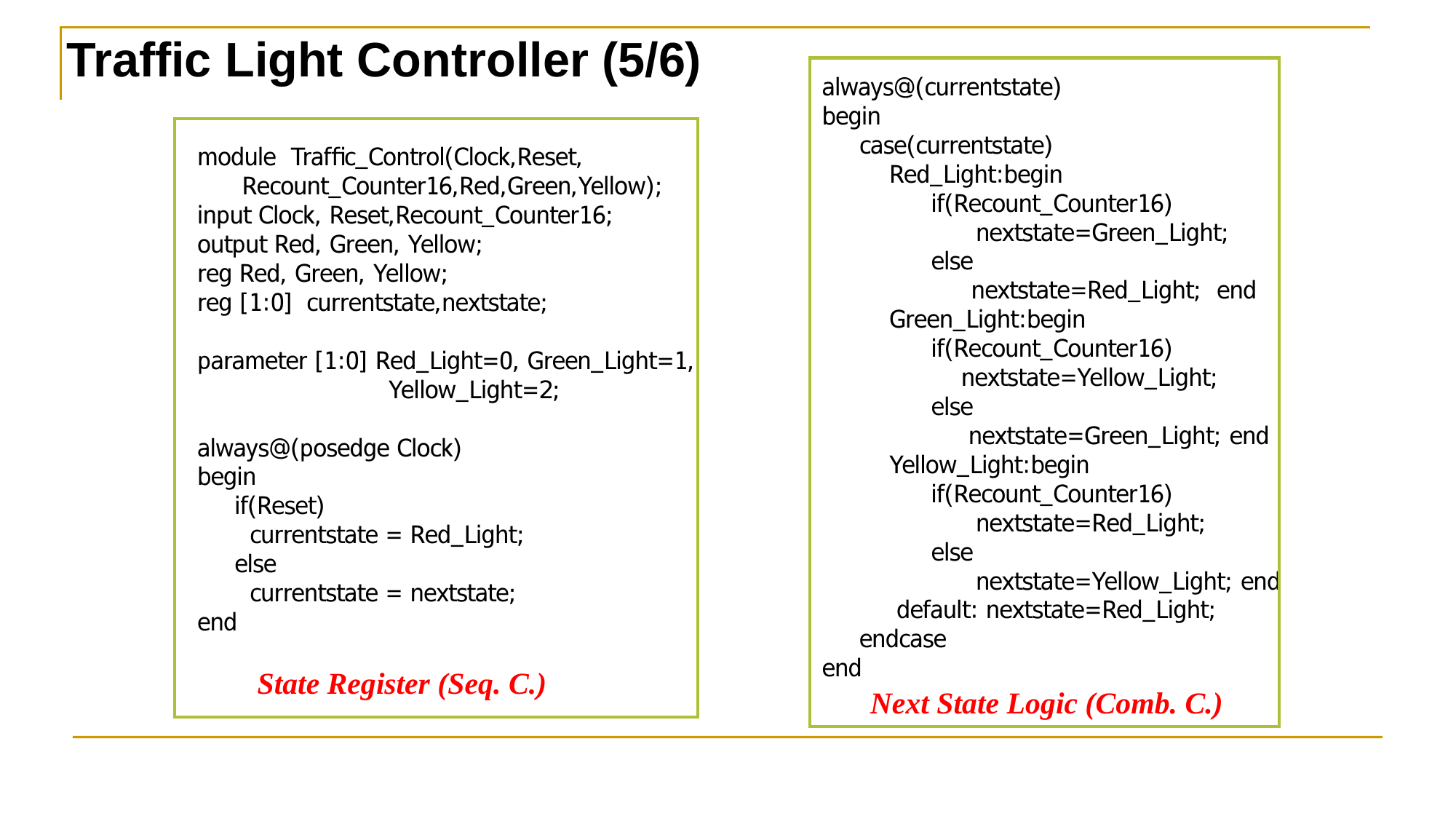

Traffic Light Controller (5/6)

always@(currentstate)
begin
     case(currentstate)
         Red_Light:begin
	if(Recount_Counter16)
	      nextstate=Green_Light;
	else
                    nextstate=Red_Light;  end
         Green_Light:begin
	if(Recount_Counter16)
	     nextstate=Yellow_Light;
	else
	     nextstate=Green_Light; end
         Yellow_Light:begin
	if(Recount_Counter16)
	      nextstate=Red_Light;
	else
	      nextstate=Yellow_Light; end
          default: nextstate=Red_Light;
     endcase
end

module  Traffic_Control(Clock,Reset,
      Recount_Counter16,Red,Green,Yellow);
input Clock, Reset,Recount_Counter16;
output Red, Green, Yellow;
reg Red, Green, Yellow;
reg [1:0]	currentstate,nextstate;

parameter [1:0] Red_Light=0, Green_Light=1,
	           Yellow_Light=2;

always@(posedge Clock)
begin
     if(Reset)
       currentstate = Red_Light;
     else
       currentstate = nextstate;
end
State Register (Seq. C.)
Next State Logic (Comb. C.)